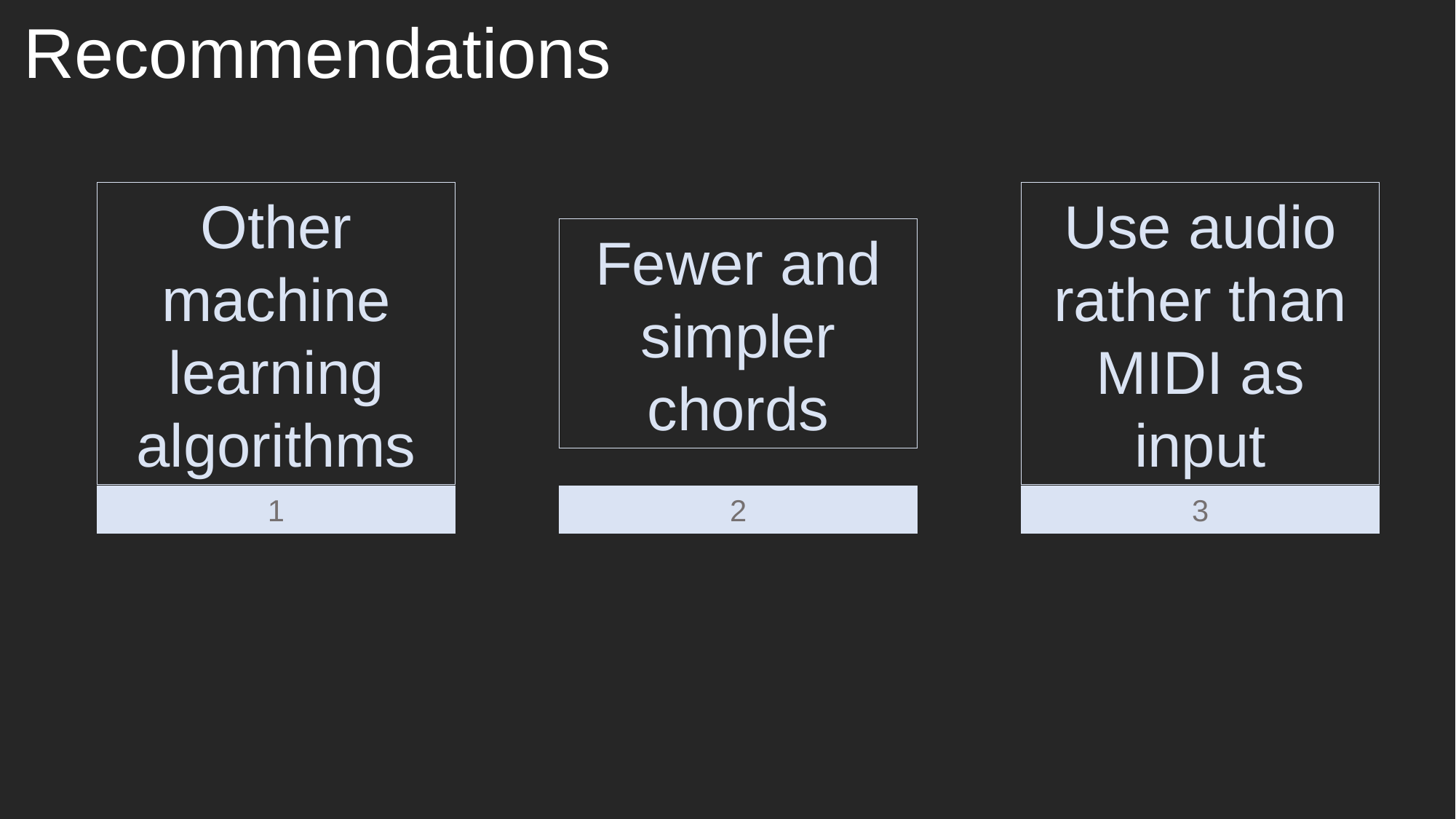

# Recommendations
Fewer and simpler chords
Use audio rather than MIDI as input
Other machine learning algorithms
1
2
3